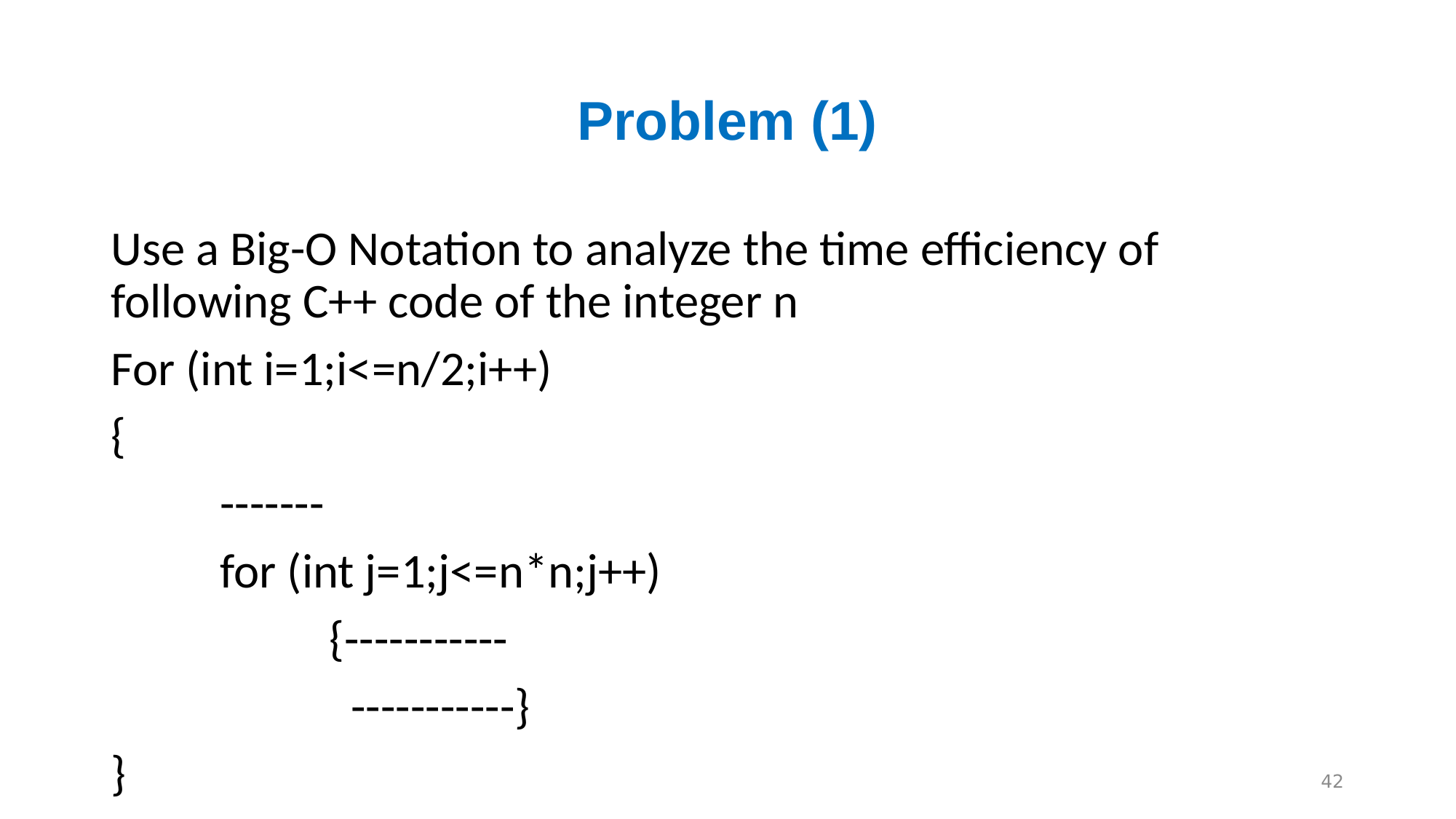

# Problem (1)
Use a Big-O Notation to analyze the time efficiency of following C++ code of the integer n
For (int i=1;i<=n/2;i++)
{
	-------
	for (int j=1;j<=n*n;j++)
		{-----------
		  -----------}
}
42